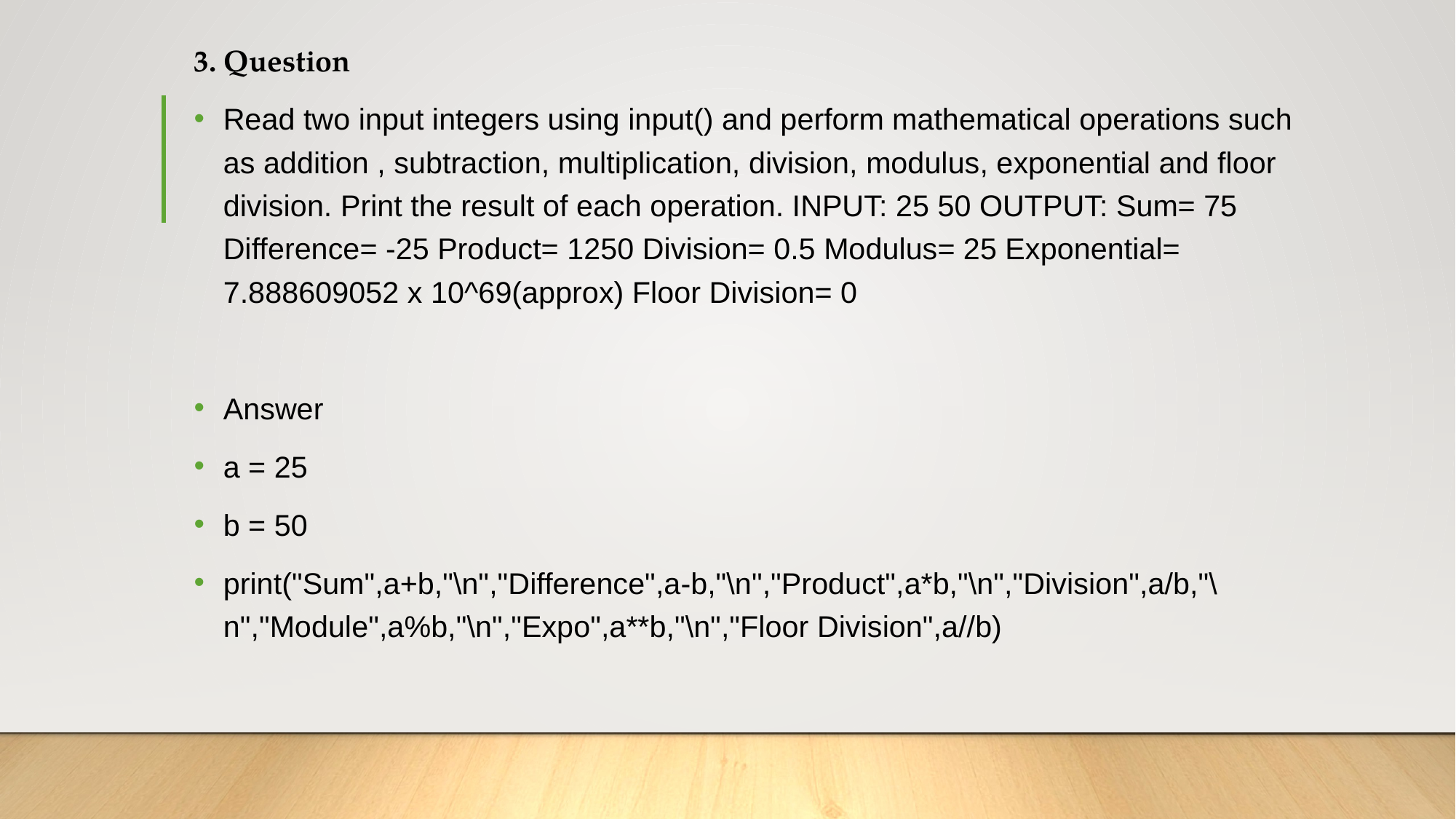

3. Question
Read two input integers using input() and perform mathematical operations such as addition , subtraction, multiplication, division, modulus, exponential and floor division. Print the result of each operation. INPUT: 25 50 OUTPUT: Sum= 75 Difference= -25 Product= 1250 Division= 0.5 Modulus= 25 Exponential= 7.888609052 x 10^69(approx) Floor Division= 0

Answer
a = 25
b = 50
print("Sum",a+b,"\n","Difference",a-b,"\n","Product",a*b,"\n","Division",a/b,"\n","Module",a%b,"\n","Expo",a**b,"\n","Floor Division",a//b)